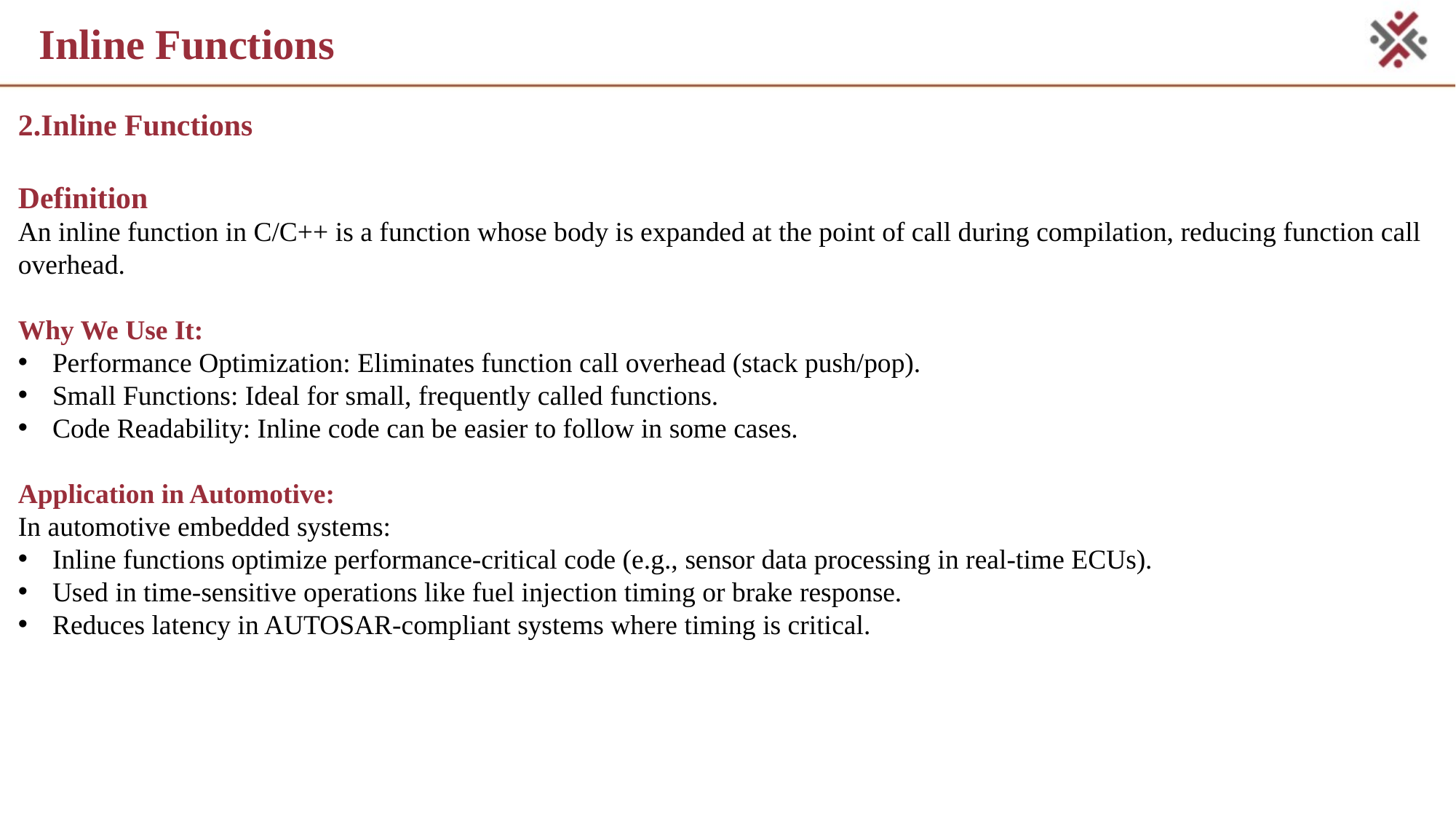

# Inline Functions
2.Inline Functions

Definition
An inline function in C/C++ is a function whose body is expanded at the point of call during compilation, reducing function call overhead.

Why We Use It:
Performance Optimization: Eliminates function call overhead (stack push/pop).
Small Functions: Ideal for small, frequently called functions.
Code Readability: Inline code can be easier to follow in some cases.

Application in Automotive:
In automotive embedded systems:
Inline functions optimize performance-critical code (e.g., sensor data processing in real-time ECUs).
Used in time-sensitive operations like fuel injection timing or brake response.
Reduces latency in AUTOSAR-compliant systems where timing is critical.